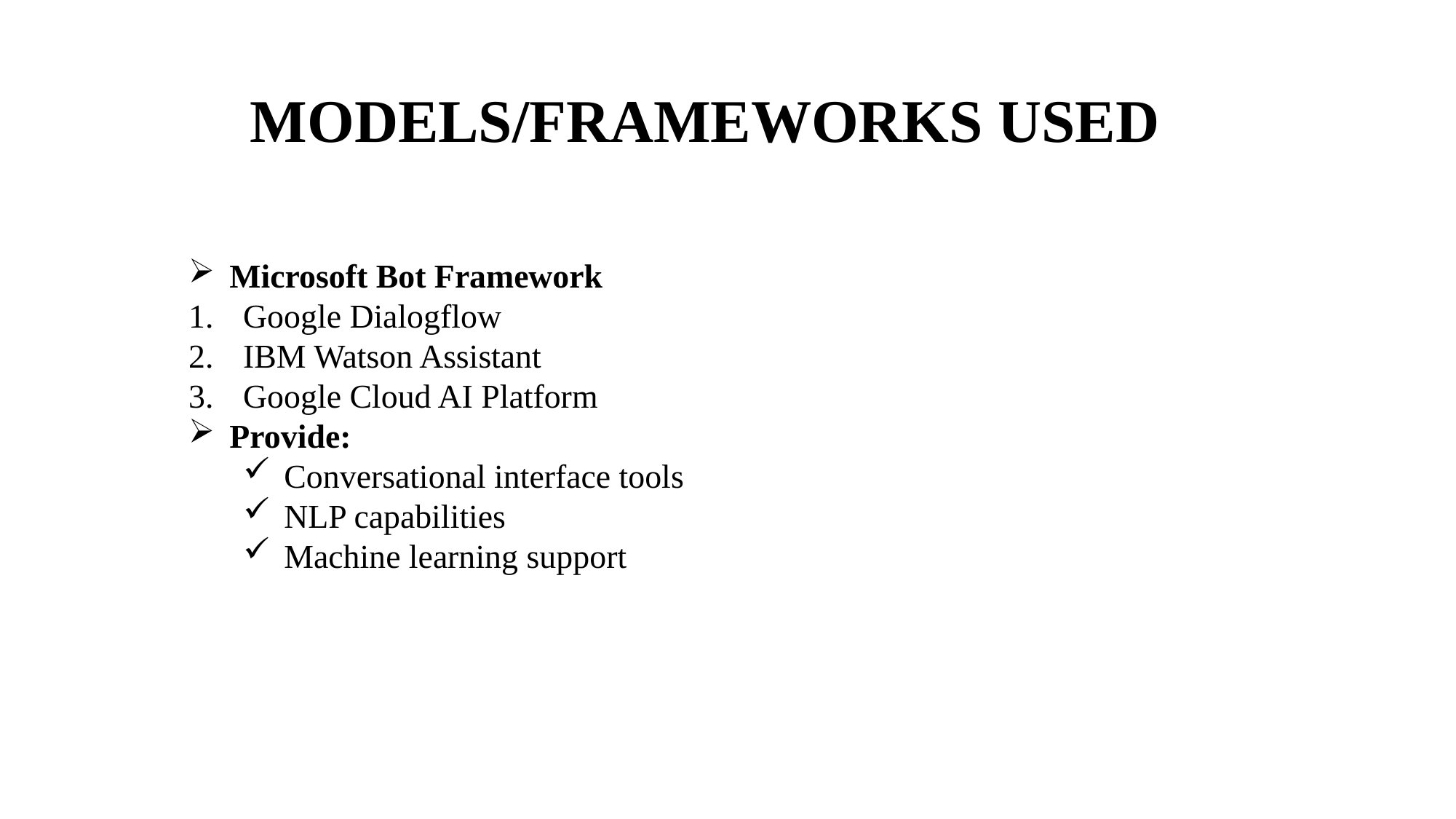

# MODELS/FRAMEWORKS USED
Microsoft Bot Framework
Google Dialogflow
IBM Watson Assistant
Google Cloud AI Platform
Provide:
Conversational interface tools
NLP capabilities
Machine learning support

7